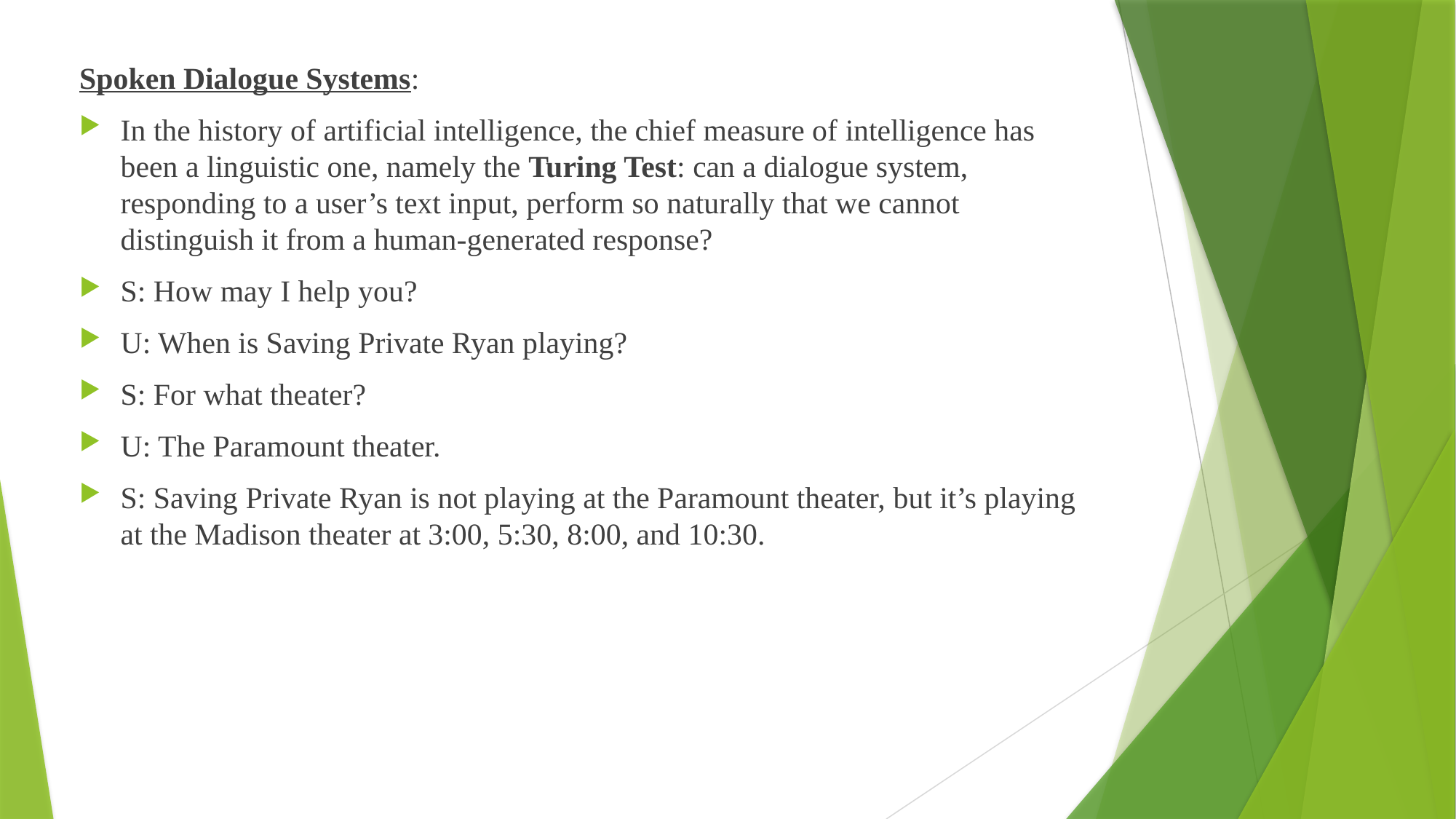

Spoken Dialogue Systems:
In the history of artificial intelligence, the chief measure of intelligence has been a linguistic one, namely the Turing Test: can a dialogue system, responding to a user’s text input, perform so naturally that we cannot distinguish it from a human-generated response?
S: How may I help you?
U: When is Saving Private Ryan playing?
S: For what theater?
U: The Paramount theater.
S: Saving Private Ryan is not playing at the Paramount theater, but it’s playing at the Madison theater at 3:00, 5:30, 8:00, and 10:30.